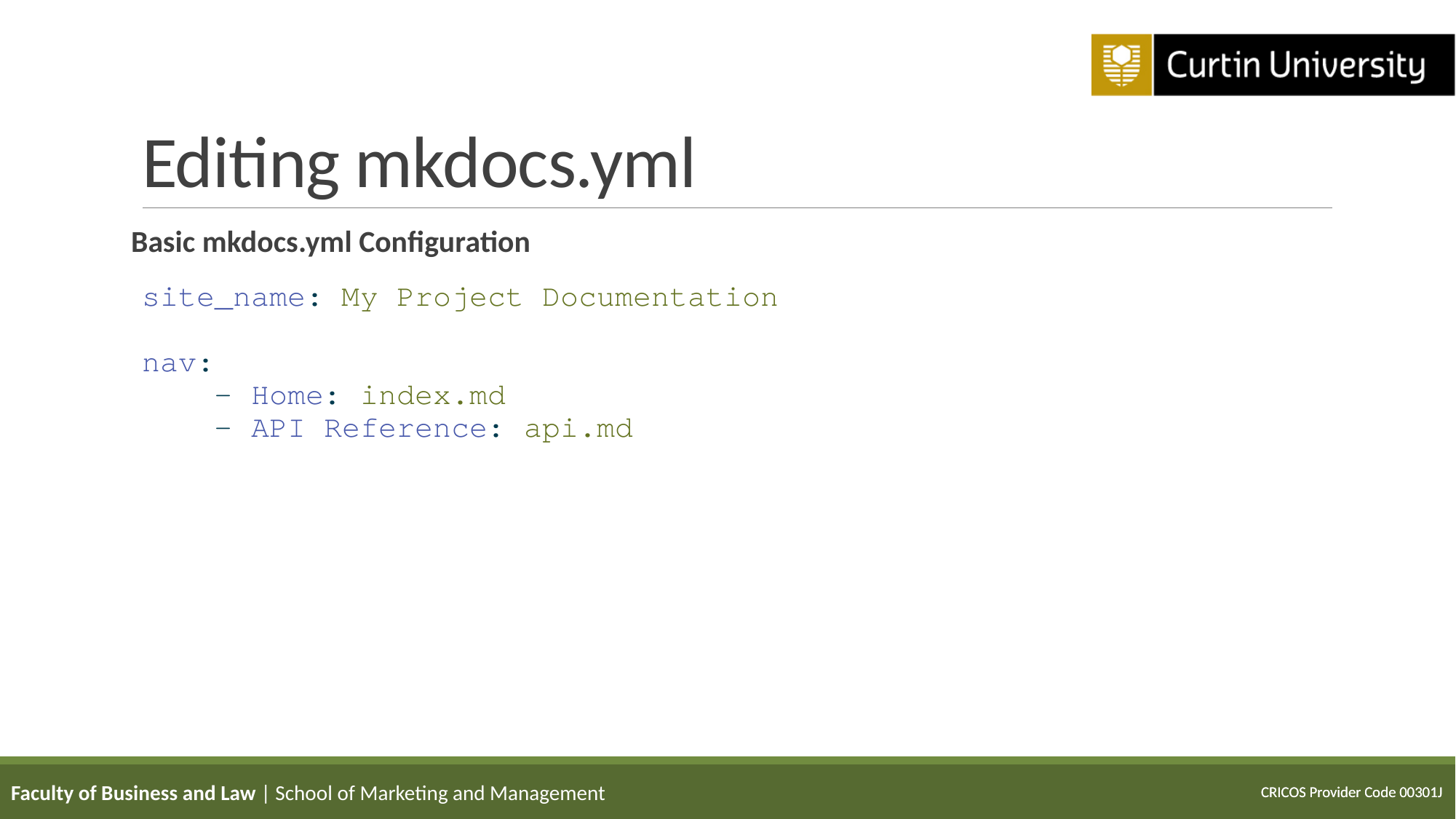

# Editing mkdocs.yml
Basic mkdocs.yml Configuration
site_name: My Project Documentation
nav:
    - Home: index.md
    - API Reference: api.md
Faculty of Business and Law | School of Marketing and Management